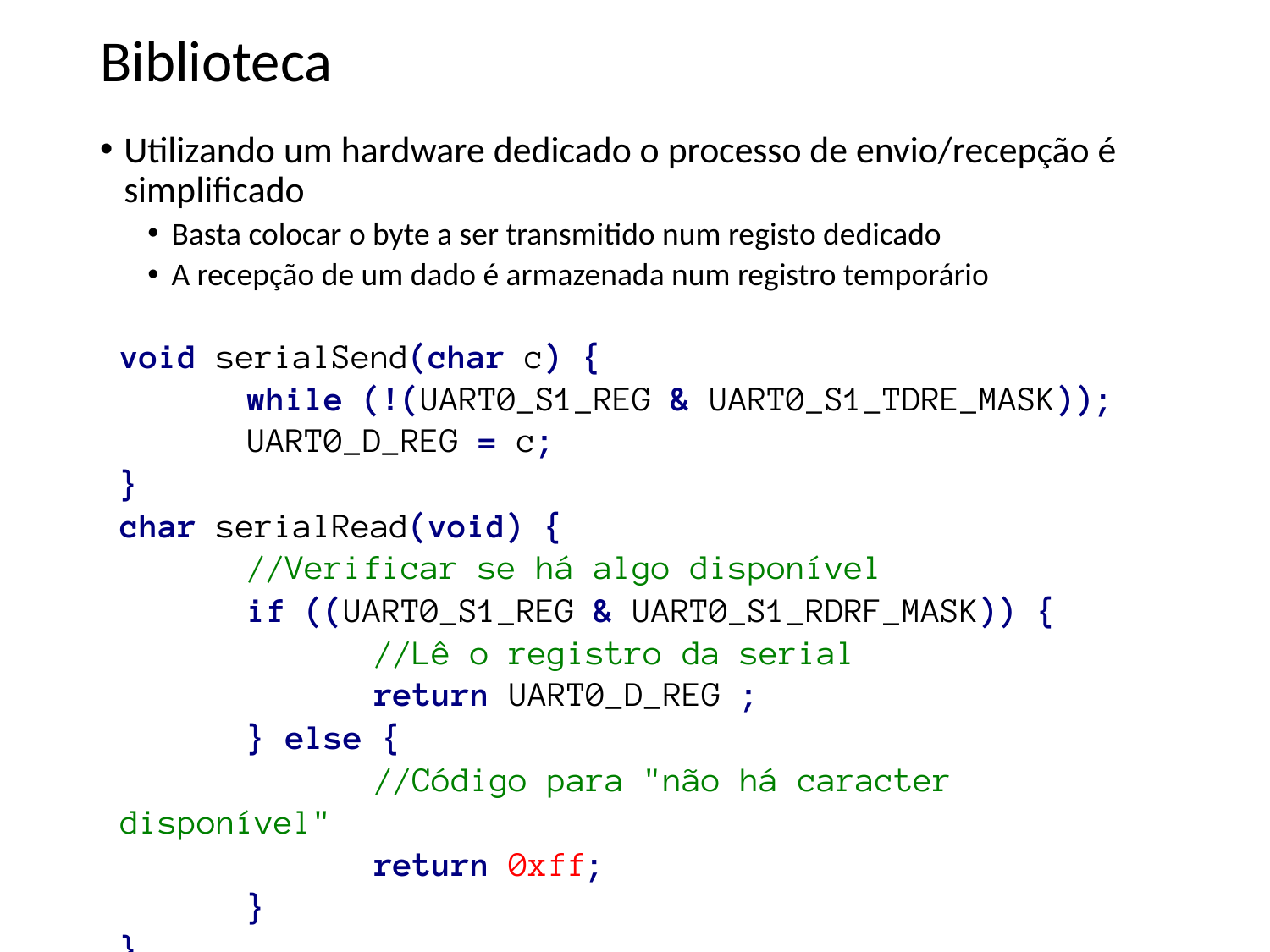

# Biblioteca
Utilizando um hardware dedicado o processo de envio/recepção é simplificado
Basta colocar o byte a ser transmitido num registo dedicado
A recepção de um dado é armazenada num registro temporário
void serialSend(char c) {
	while (!(UART0_S1_REG & UART0_S1_TDRE_MASK));
	UART0_D_REG = c;
}
char serialRead(void) {
	//Verificar se há algo disponível
	if ((UART0_S1_REG & UART0_S1_RDRF_MASK)) {
		//Lê o registro da serial
		return UART0_D_REG ;
	} else {
		//Código para "não há caracter disponível"
		return 0xff;
	}
}